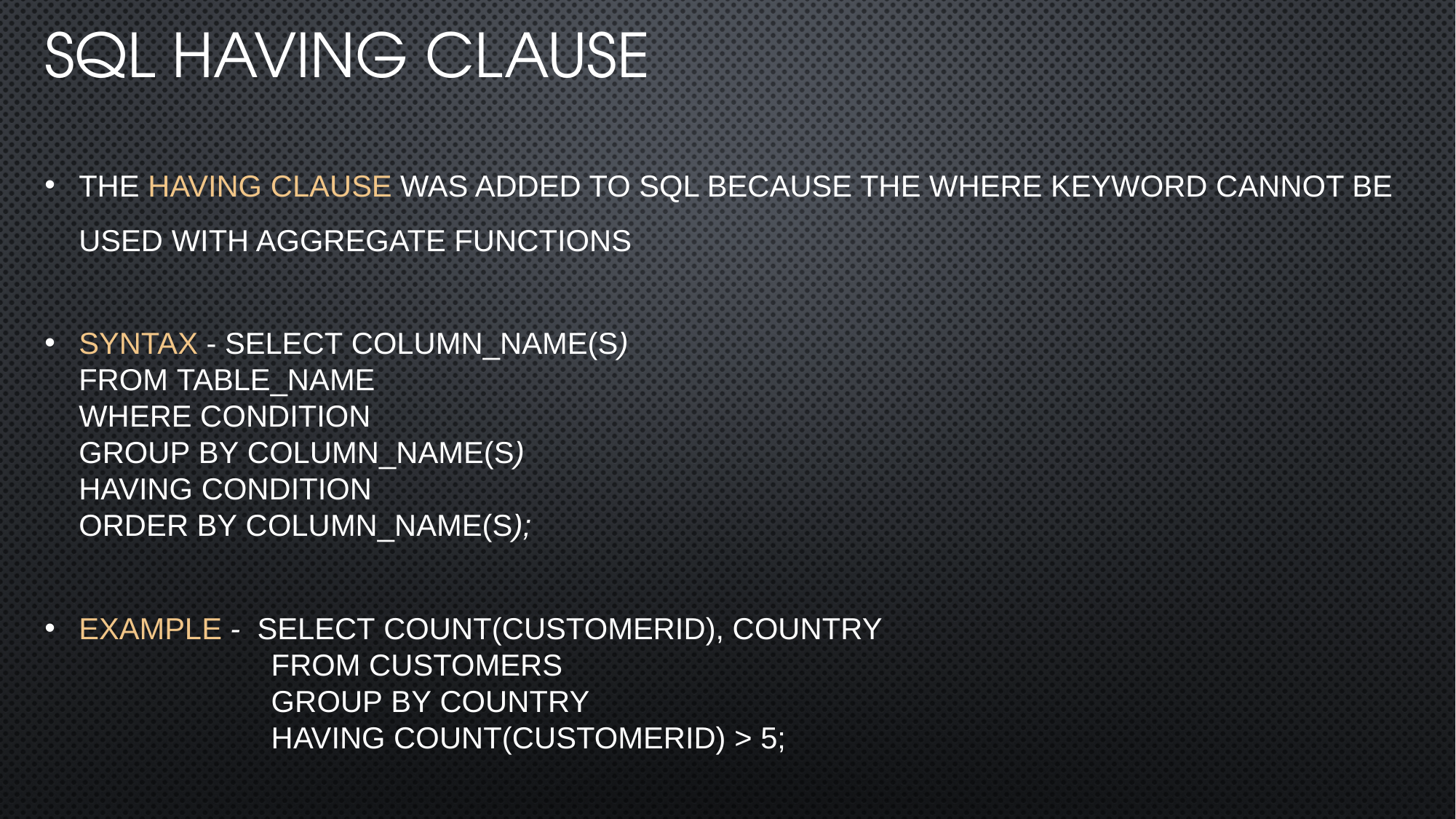

# SQL HAVING CLAUSE
The HAVING CLAUSE was added to SQL because the WHERE keyword cannot be used with aggregate functions

SYNTAX - SELECT column_name(s)
FROM table_name
WHERE condition
GROUP BY column_name(s)
HAVING condition
ORDER BY column_name(s);

EXAMPLE -  SELECT COUNT(CustomerID), Country
                       FROM Customers
                       GROUP BY Country
                       HAVING COUNT(CustomerID) > 5;